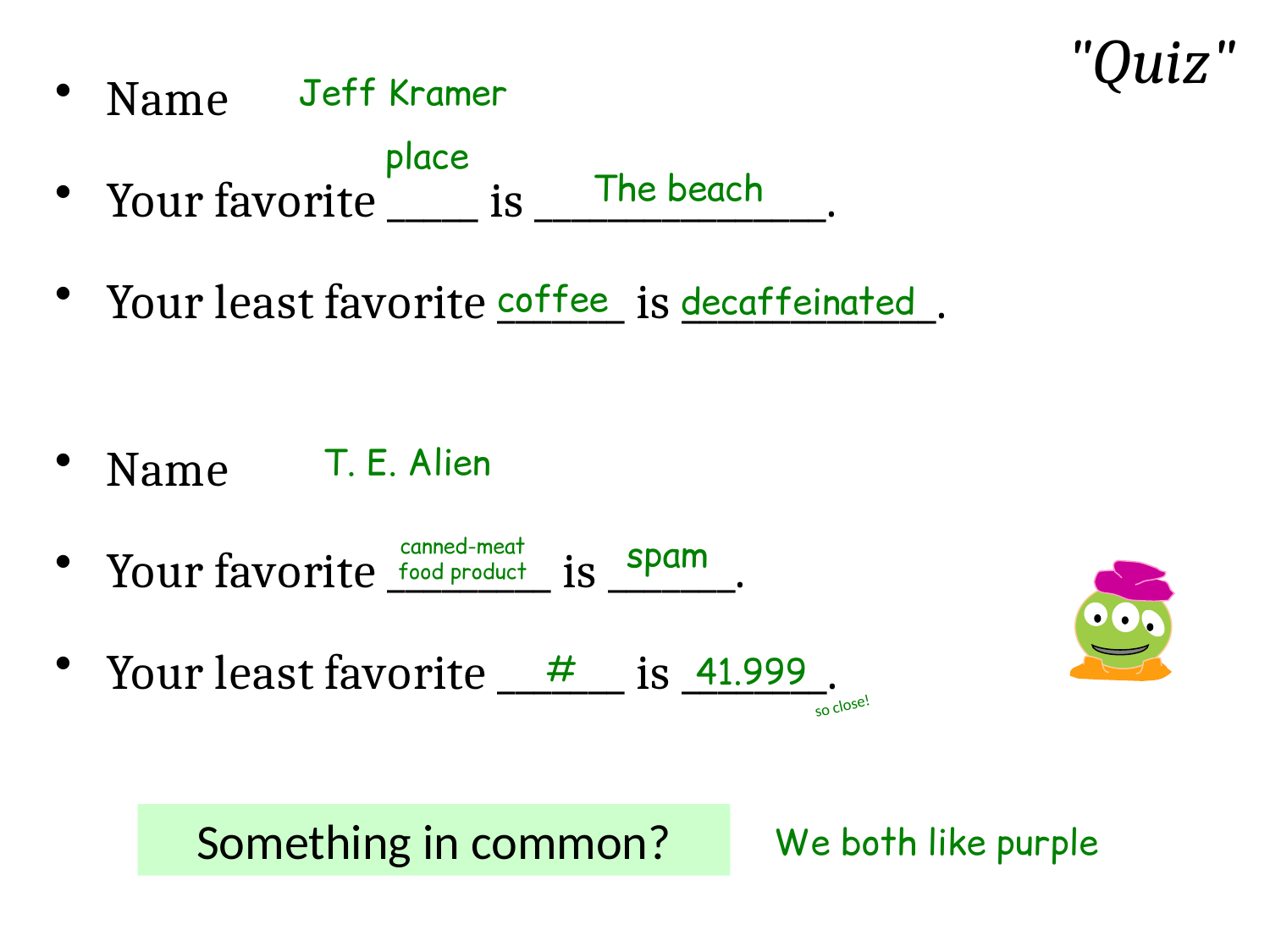

"Quiz"
  Name
  Your favorite _____ is ________________.
  Your least favorite _______ is ______________.
Jeff Kramer
place
The beach
coffee
decaffeinated
  Name
  Your favorite _________ is _______.
  Your least favorite _______ is ________.
T. E. Alien
canned-meat food product
spam

#
41.999
so close!
Something in common?
We both like purple